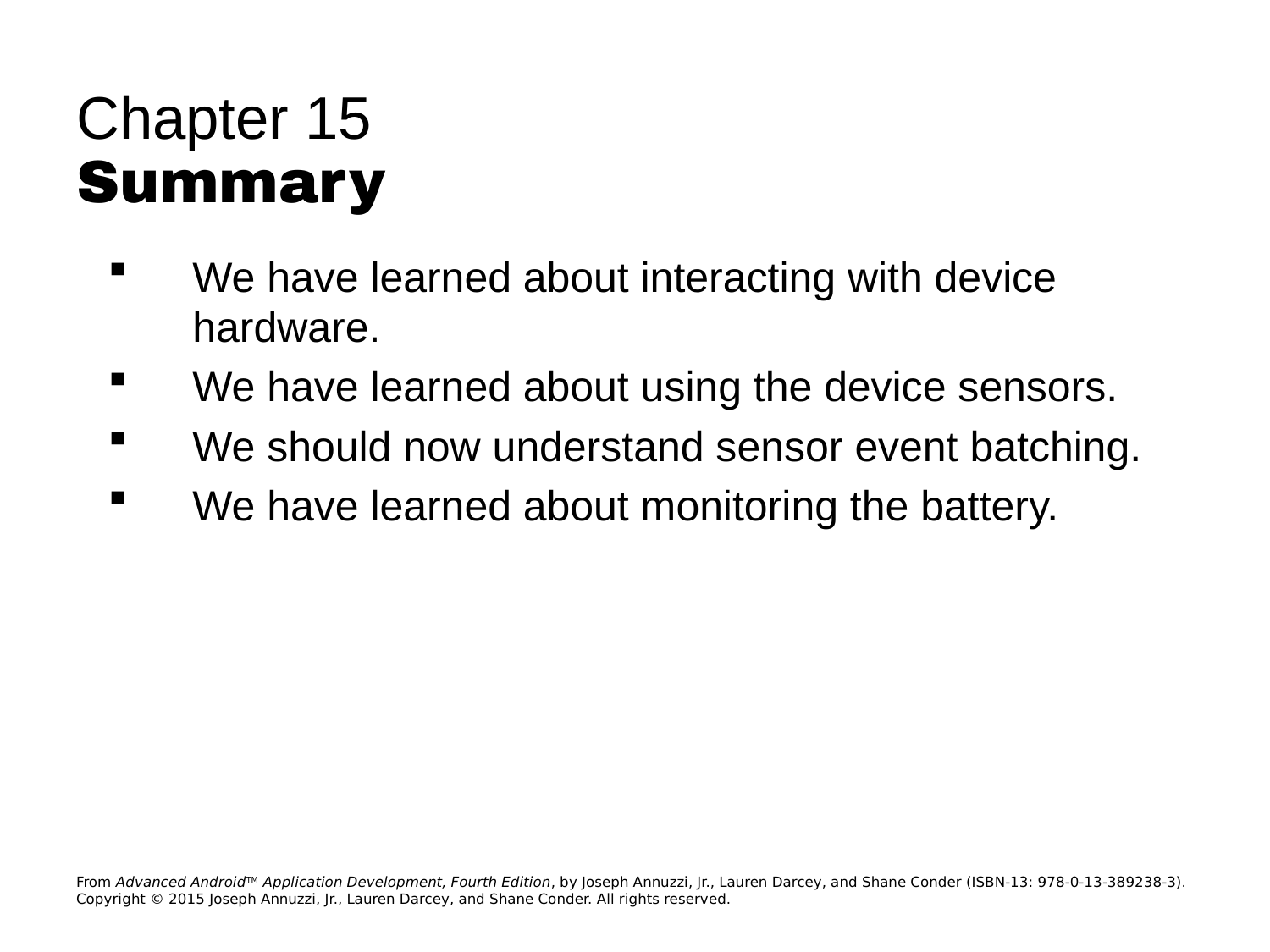

# Chapter 15 Summary
We have learned about interacting with device hardware.
We have learned about using the device sensors.
We should now understand sensor event batching.
We have learned about monitoring the battery.
From Advanced AndroidTM Application Development, Fourth Edition, by Joseph Annuzzi, Jr., Lauren Darcey, and Shane Conder (ISBN-13: 978-0-13-389238-3). Copyright © 2015 Joseph Annuzzi, Jr., Lauren Darcey, and Shane Conder. All rights reserved.